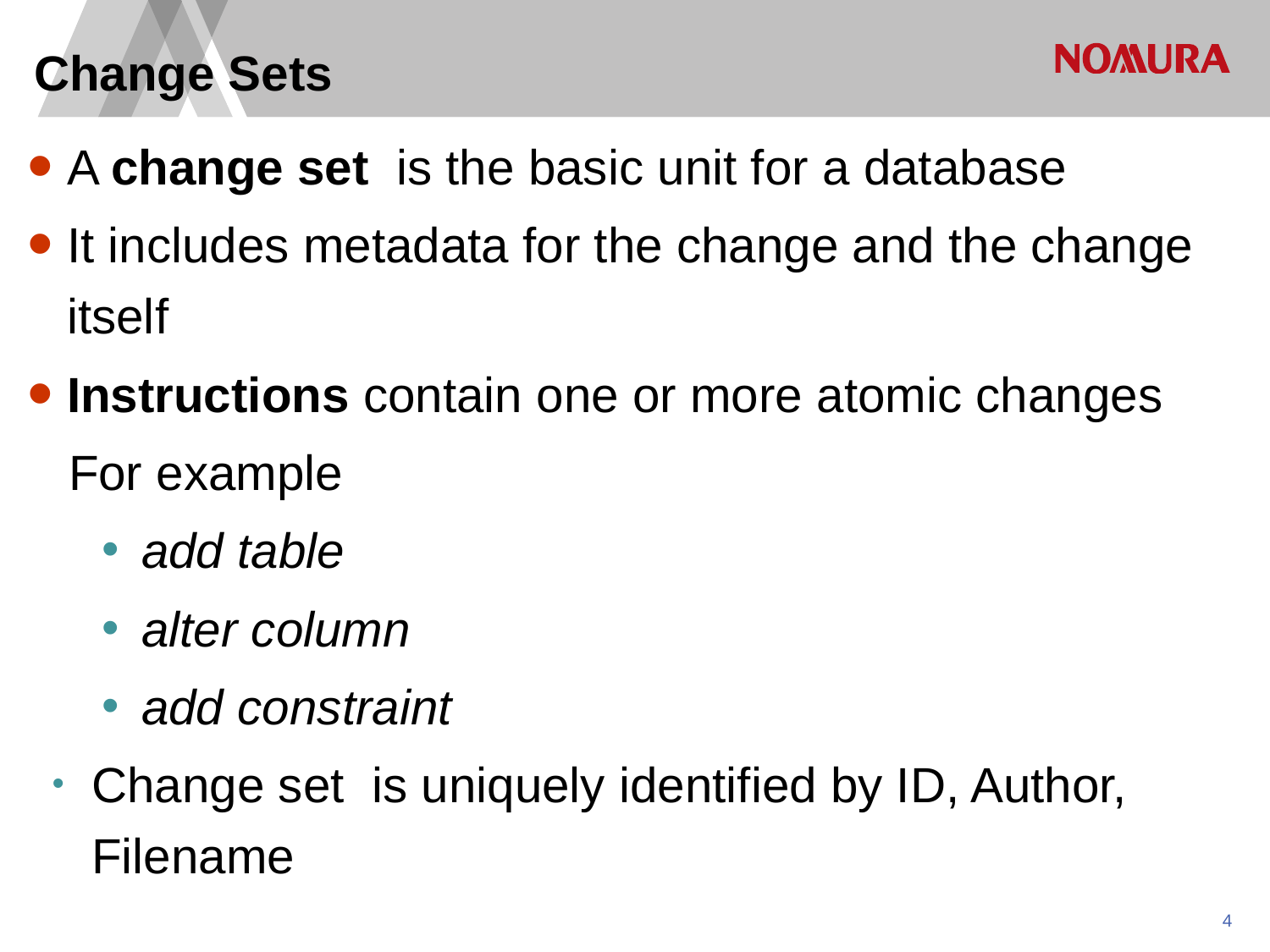

Change Sets
A change set  is the basic unit for a database
It includes metadata for the change and the change itself
Instructions contain one or more atomic changes
   For example
add table
alter column
add constraint
Change set  is uniquely identified by ID, Author, Filename
4